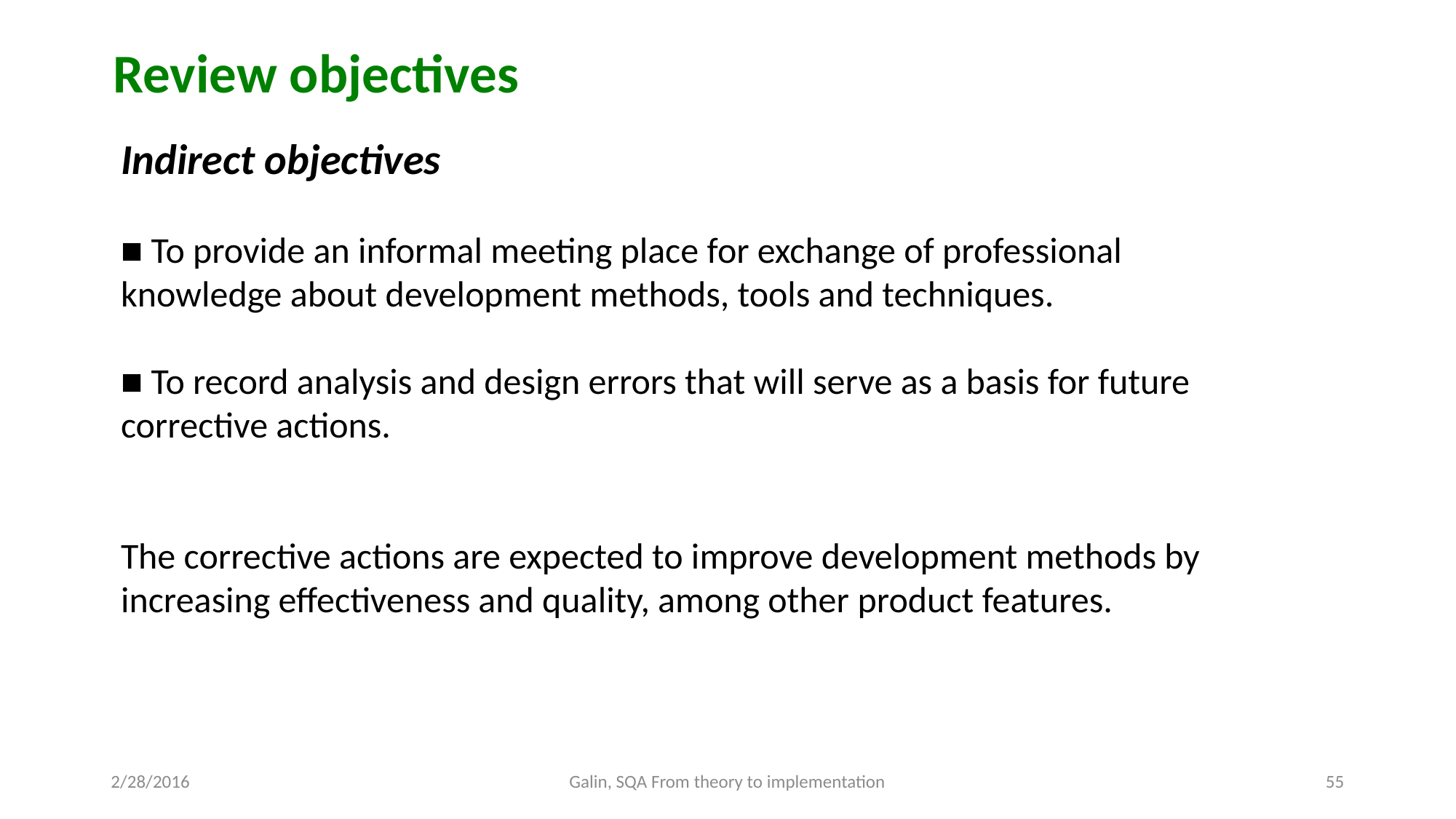

Review objectives
Indirect objectives

■ To provide an informal meeting place for exchange of professional
knowledge about development methods, tools and techniques.

■ To record analysis and design errors that will serve as a basis for future
corrective actions.

The corrective actions are expected to improve development methods by increasing effectiveness and quality, among other product features.
2/28/2016
Galin, SQA From theory to implementation
55